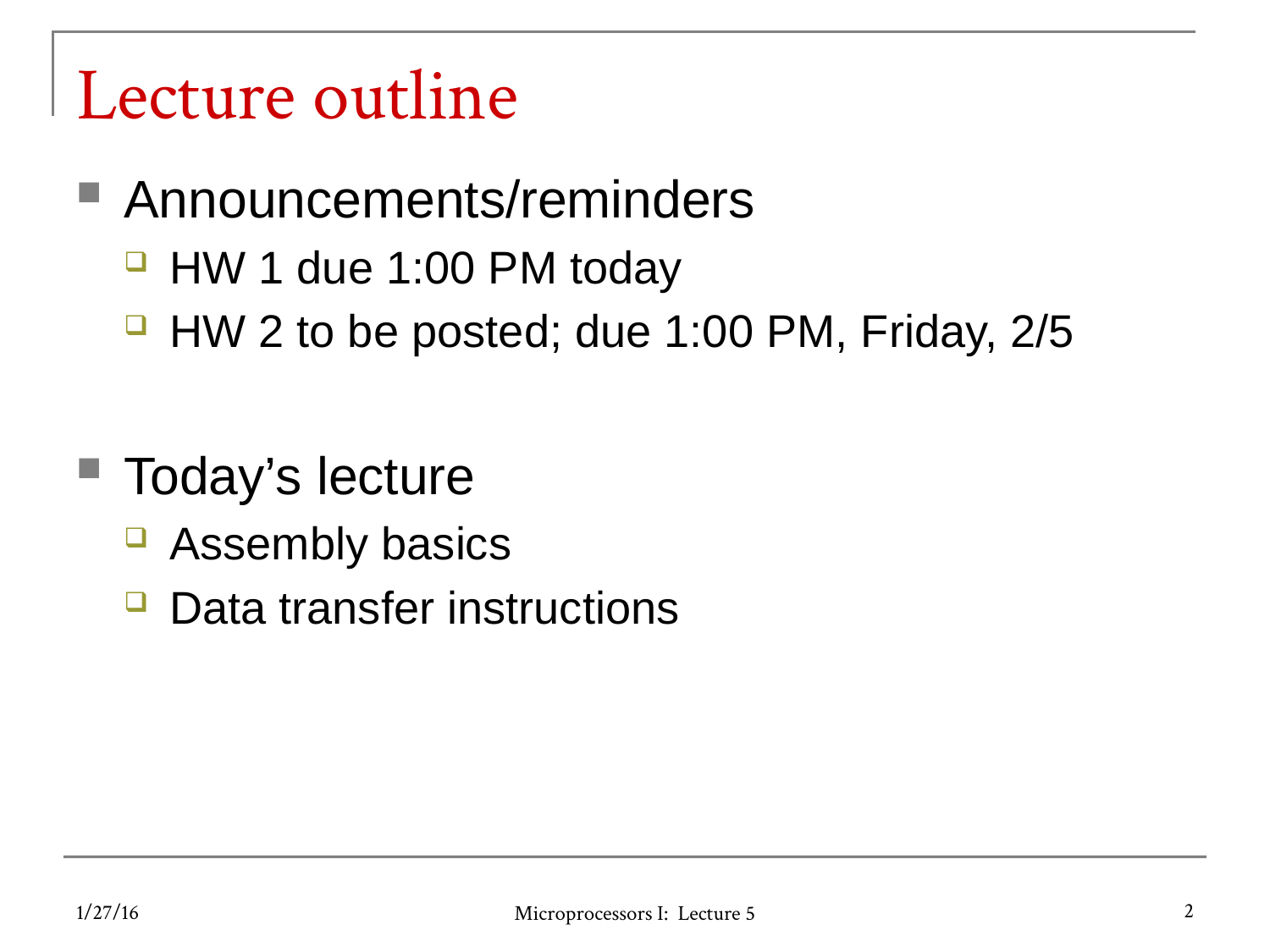

# Lecture outline
Announcements/reminders
HW 1 due 1:00 PM today
HW 2 to be posted; due 1:00 PM, Friday, 2/5

Today’s lecture
Assembly basics
Data transfer instructions
1/27/16
2
Microprocessors I:  Lecture 5